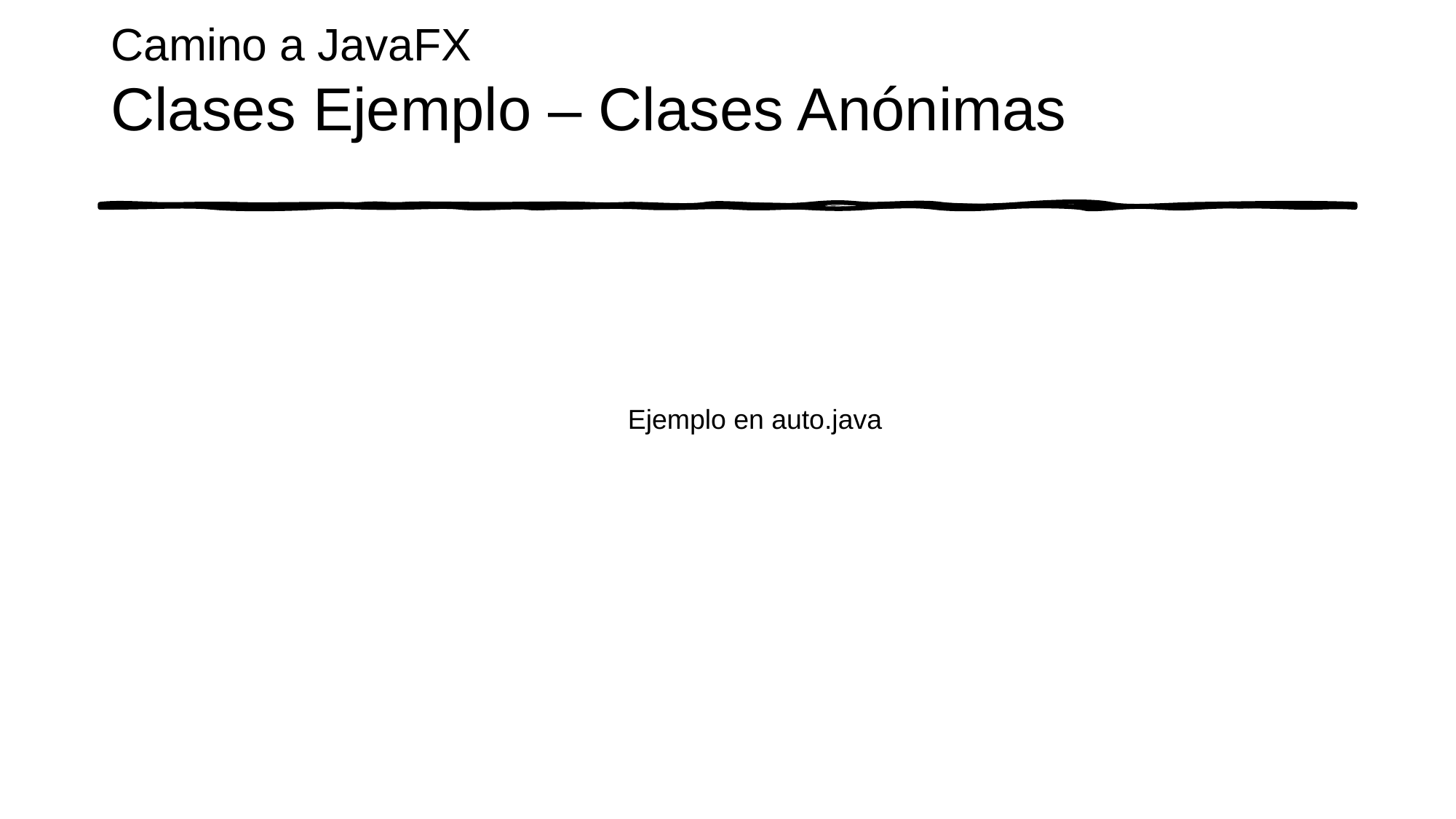

# Camino a JavaFX Clases Ejemplo – Clases Anónimas
Ejemplo en auto.java